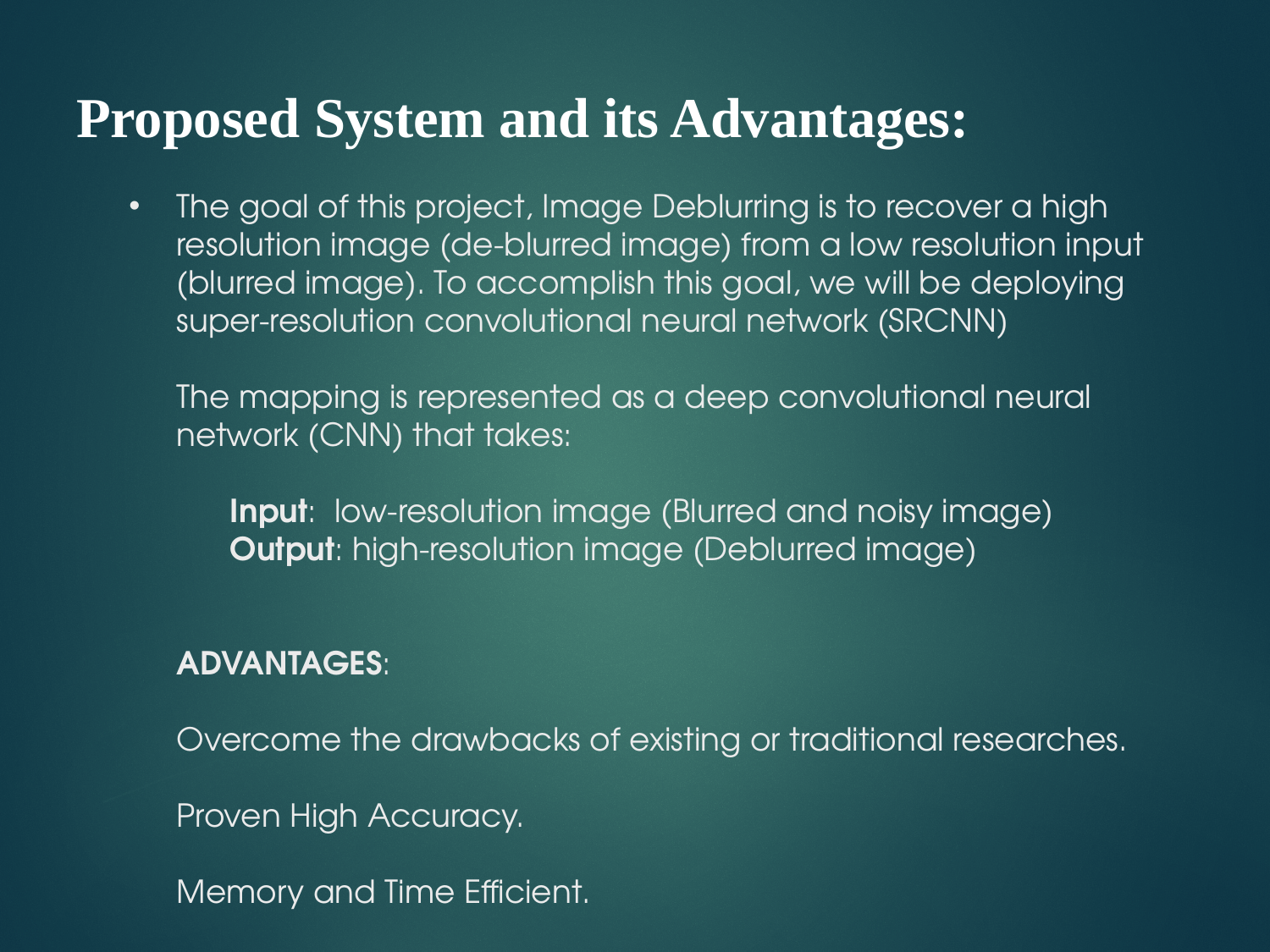

Proposed System and its Advantages:
# The goal of this project, Image Deblurring is to recover a high resolution image (de-blurred image) from a low resolution input (blurred image). To accomplish this goal, we will be deploying super-resolution convolutional neural network (SRCNN) The mapping is represented as a deep convolutional neural network (CNN) that takes: Input:  low-resolution image (Blurred and noisy image) Output: high-resolution image (Deblurred image) ADVANTAGES: Overcome the drawbacks of existing or traditional researches. Proven High Accuracy. Memory and Time Efficient.